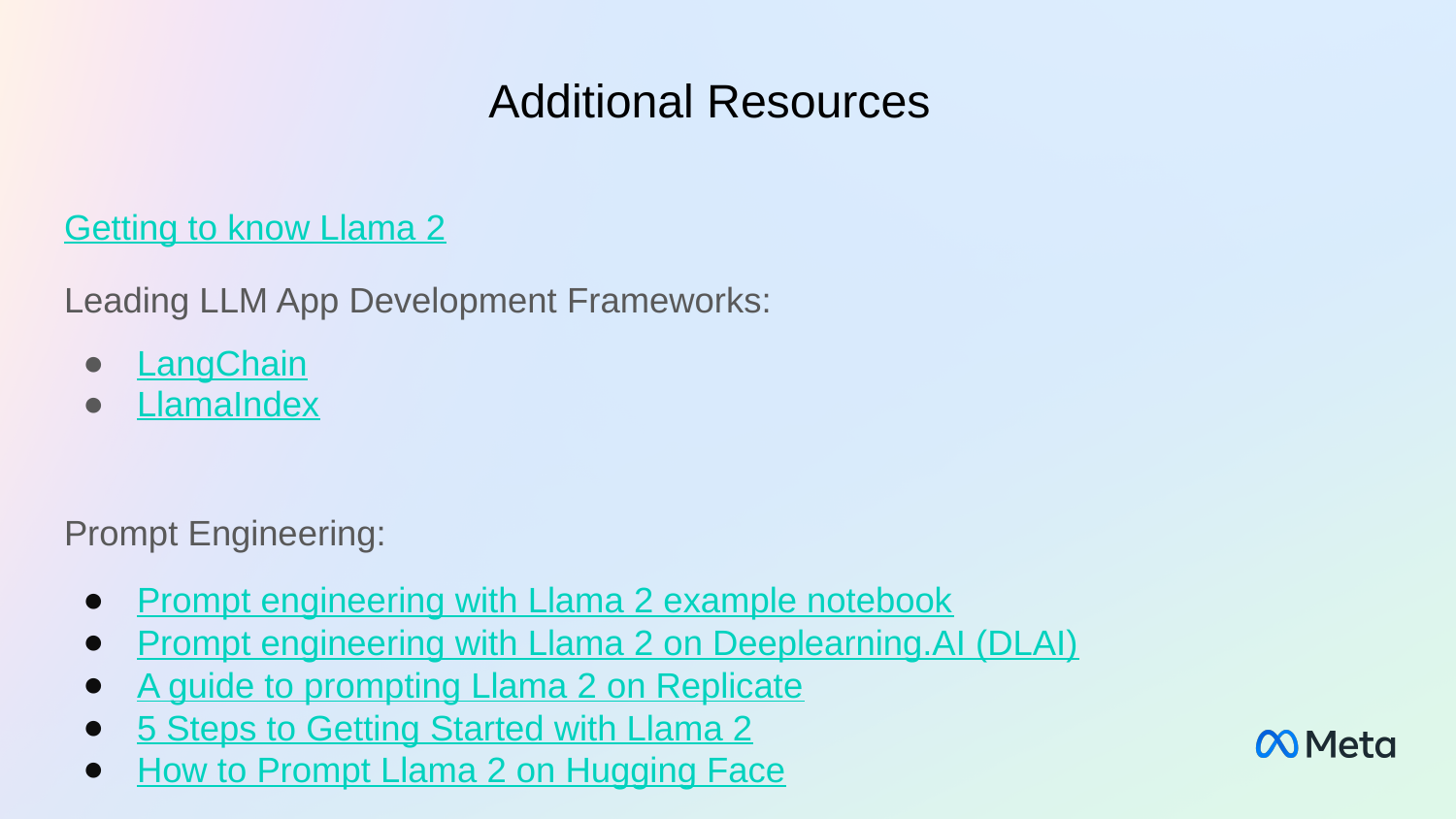

Additional Resources
Getting to know Llama 2
Leading LLM App Development Frameworks:
LangChain
LlamaIndex

Prompt Engineering:
Prompt engineering with Llama 2 example notebook
Prompt engineering with Llama 2 on Deeplearning.AI (DLAI)
A guide to prompting Llama 2 on Replicate
5 Steps to Getting Started with Llama 2
How to Prompt Llama 2 on Hugging Face